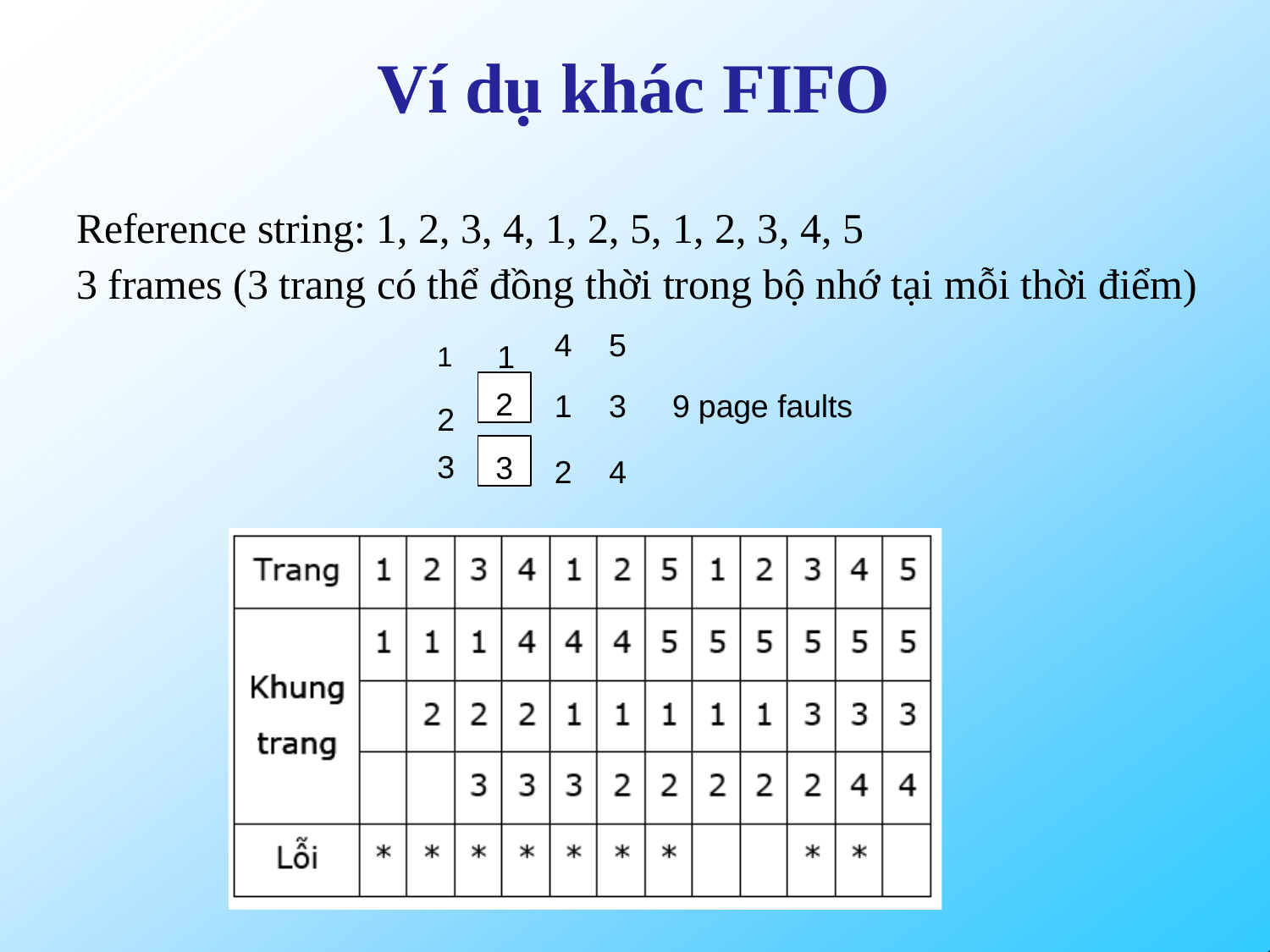

# Ví dụ khác FIFO
Reference string: 1, 2, 3, 4, 1, 2, 5, 1, 2, 3, 4, 5
3 frames (3 trang có thể đồng thời trong bộ nhớ tại mỗi thời điểm)
1	1
2
4	5
1	3	9 page faults
2
3
3
2	4